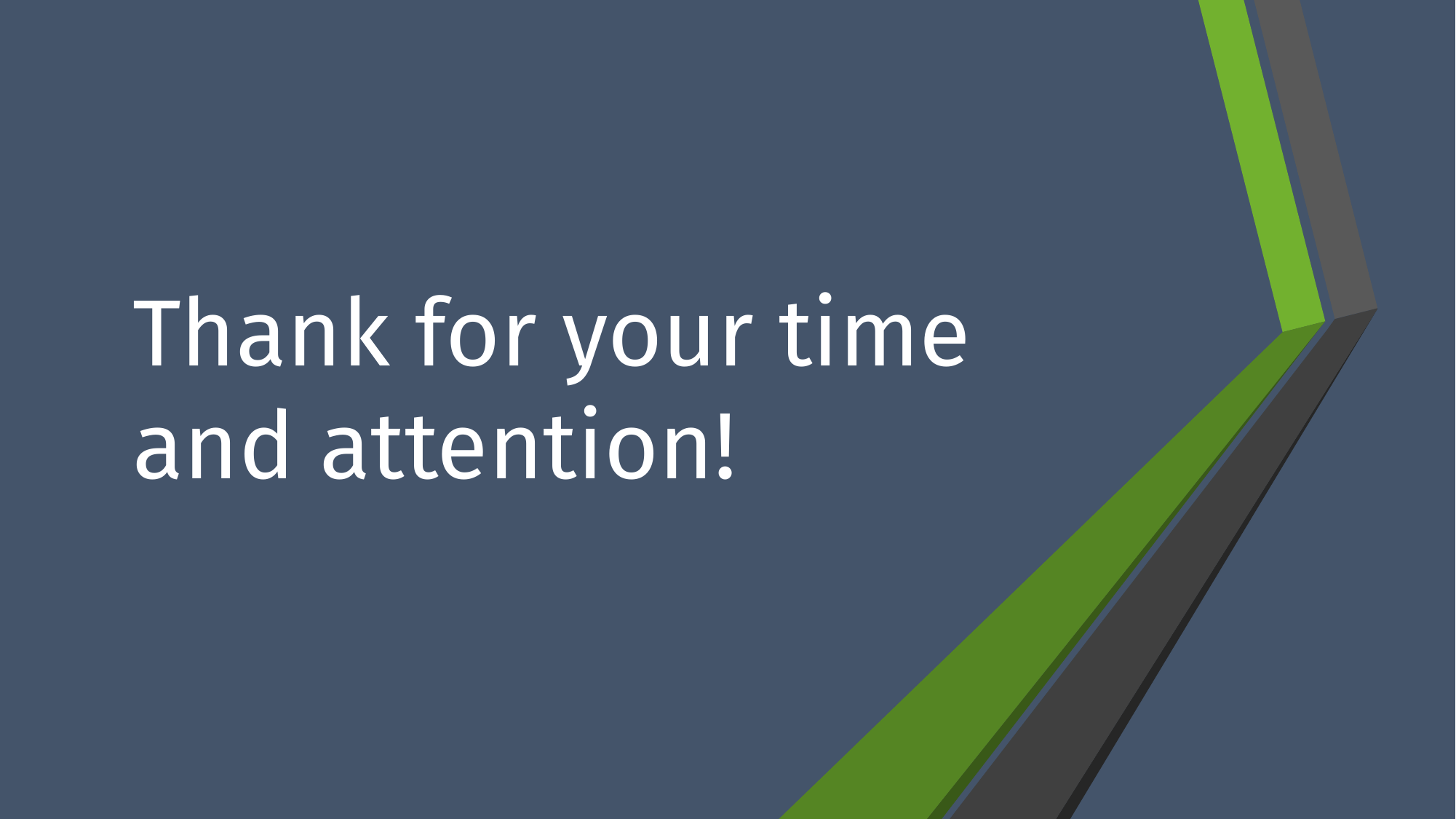

# Thank for your time and attention!